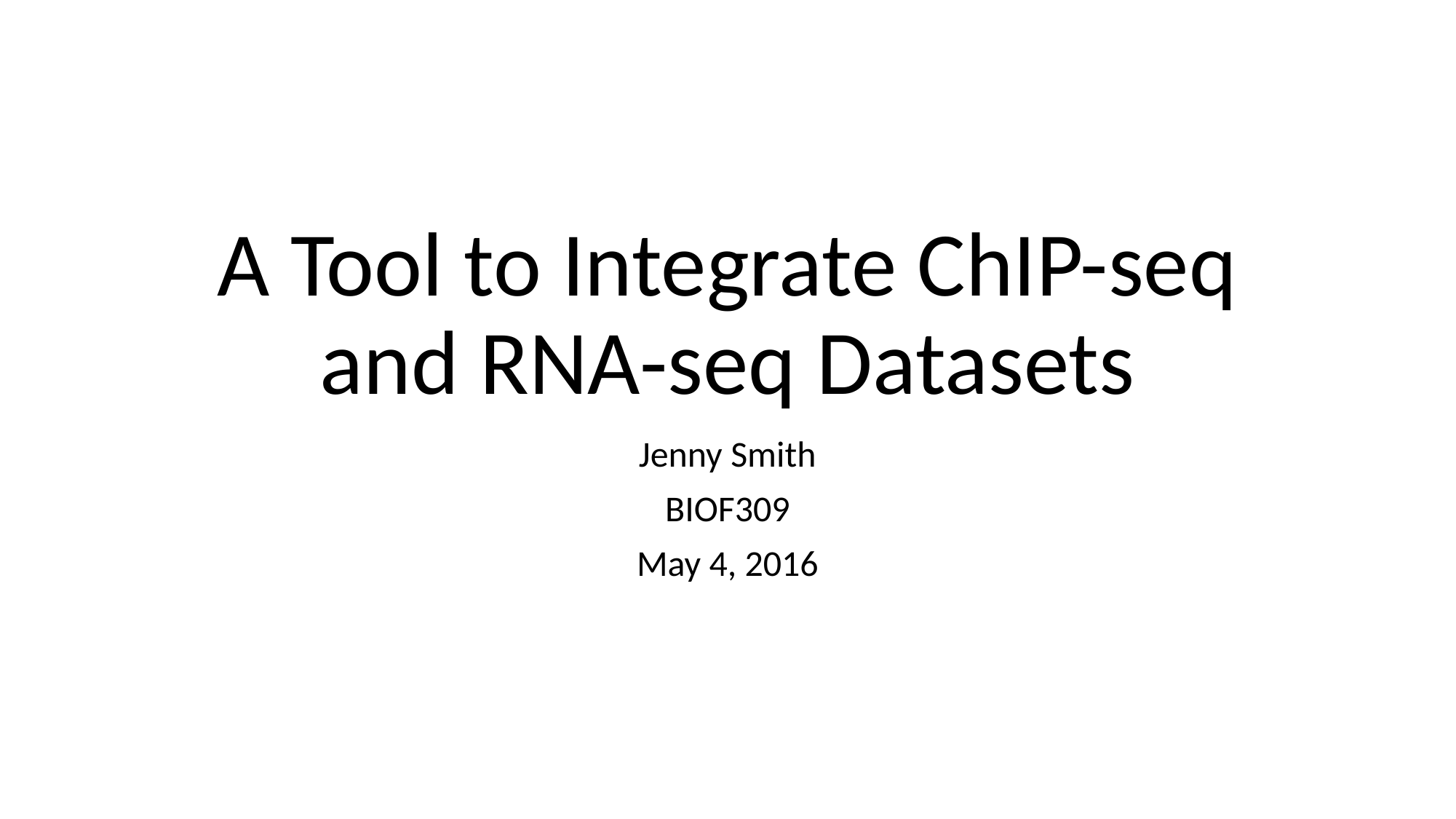

# A Tool to Integrate ChIP-seq and RNA-seq Datasets
Jenny Smith
BIOF309
May 4, 2016